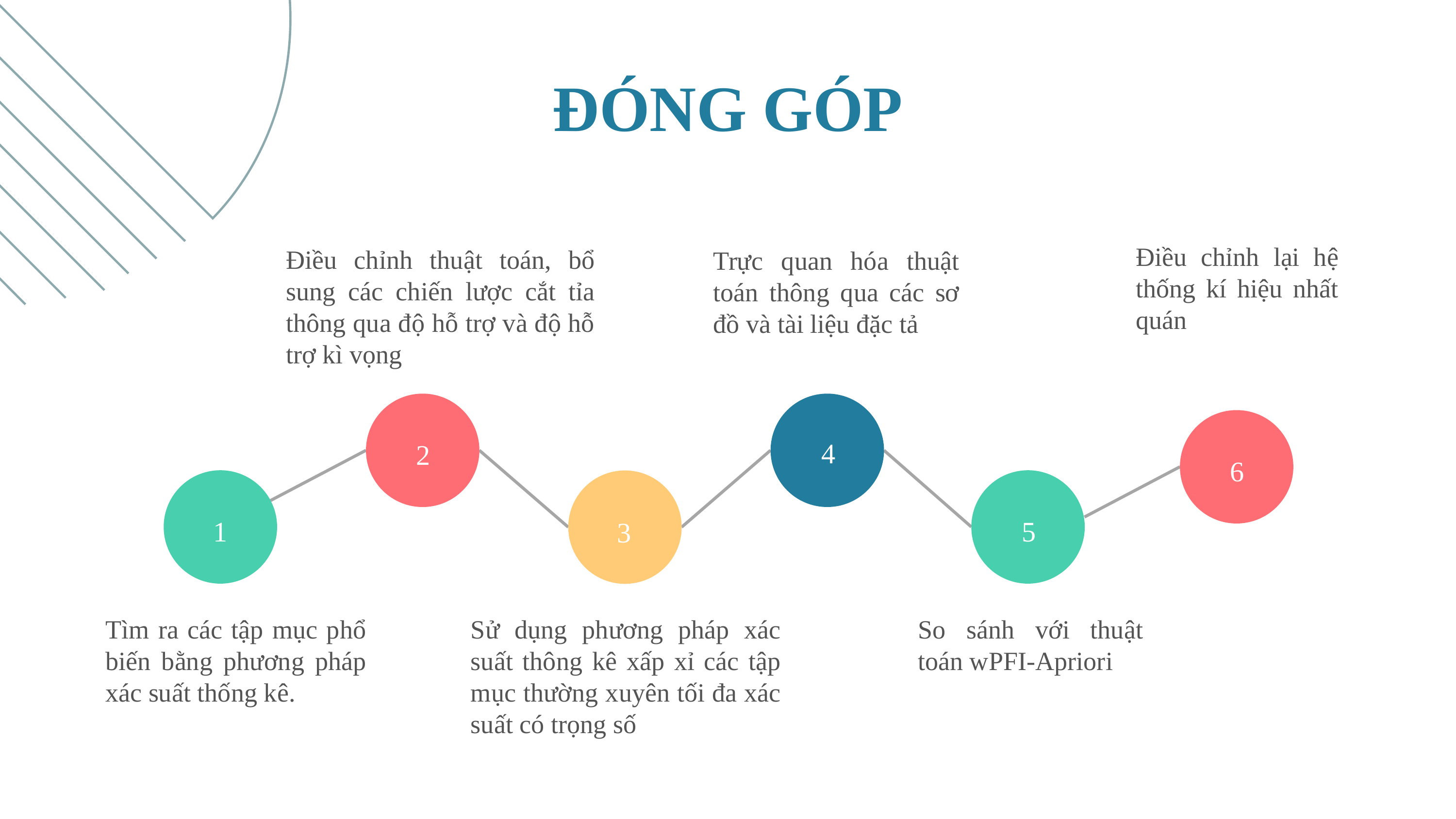

ĐÓNG GÓP
Điều chỉnh lại hệ thống kí hiệu nhất quán
Điều chỉnh thuật toán, bổ sung các chiến lược cắt tỉa thông qua độ hỗ trợ và độ hỗ trợ kì vọng
Trực quan hóa thuật toán thông qua các sơ đồ và tài liệu đặc tả

4
2
6

1
5
3
Tìm ra các tập mục phổ biến bằng phương pháp xác suất thống kê.
Sử dụng phương pháp xác suất thông kê xấp xỉ các tập mục thường xuyên tối đa xác suất có trọng số
So sánh với thuật toán wPFI-Apriori